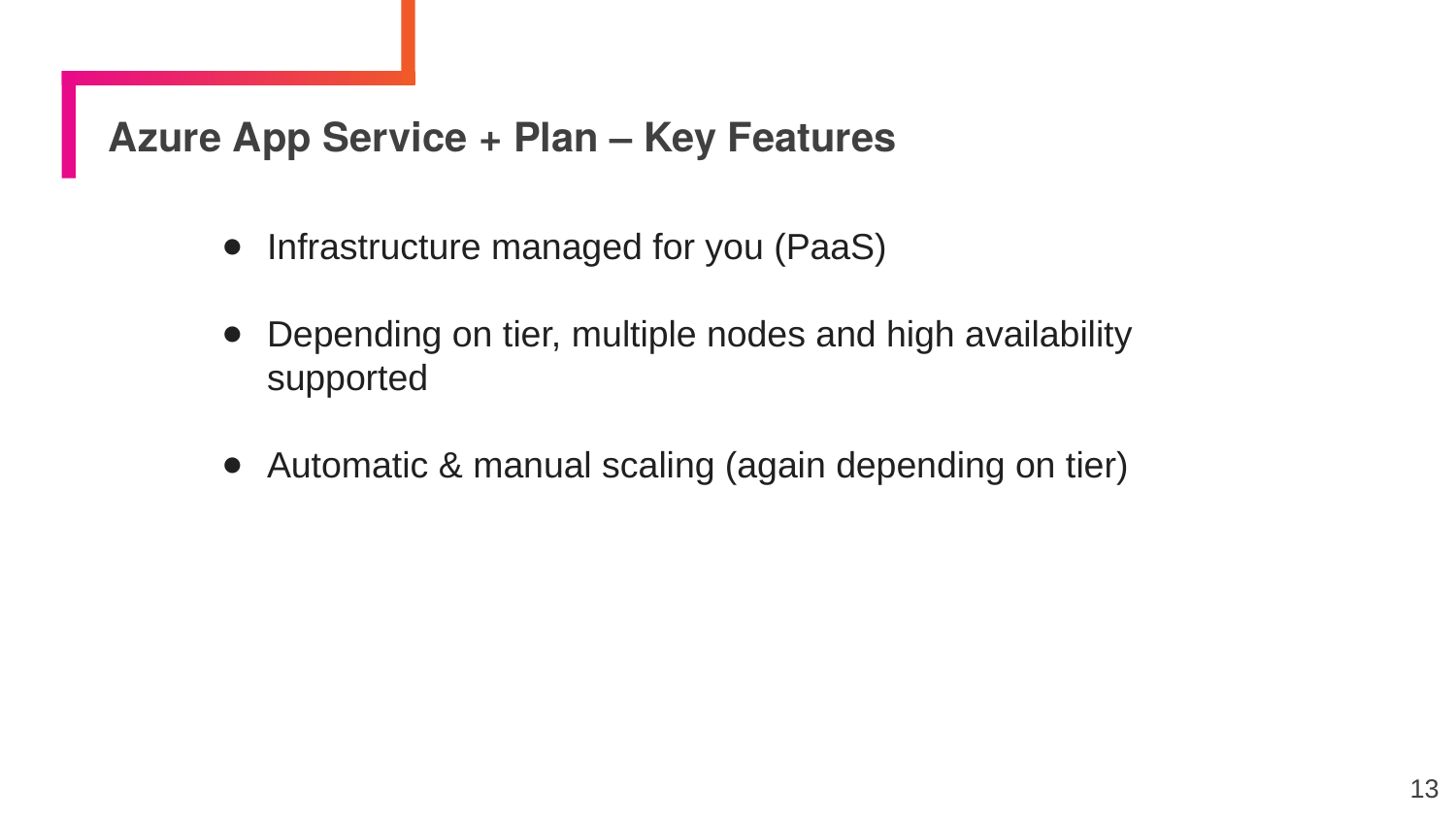

# Azure App Service + Plan – Key Features
Infrastructure managed for you (PaaS)

Depending on tier, multiple nodes and high availability supported

Automatic & manual scaling (again depending on tier)
13